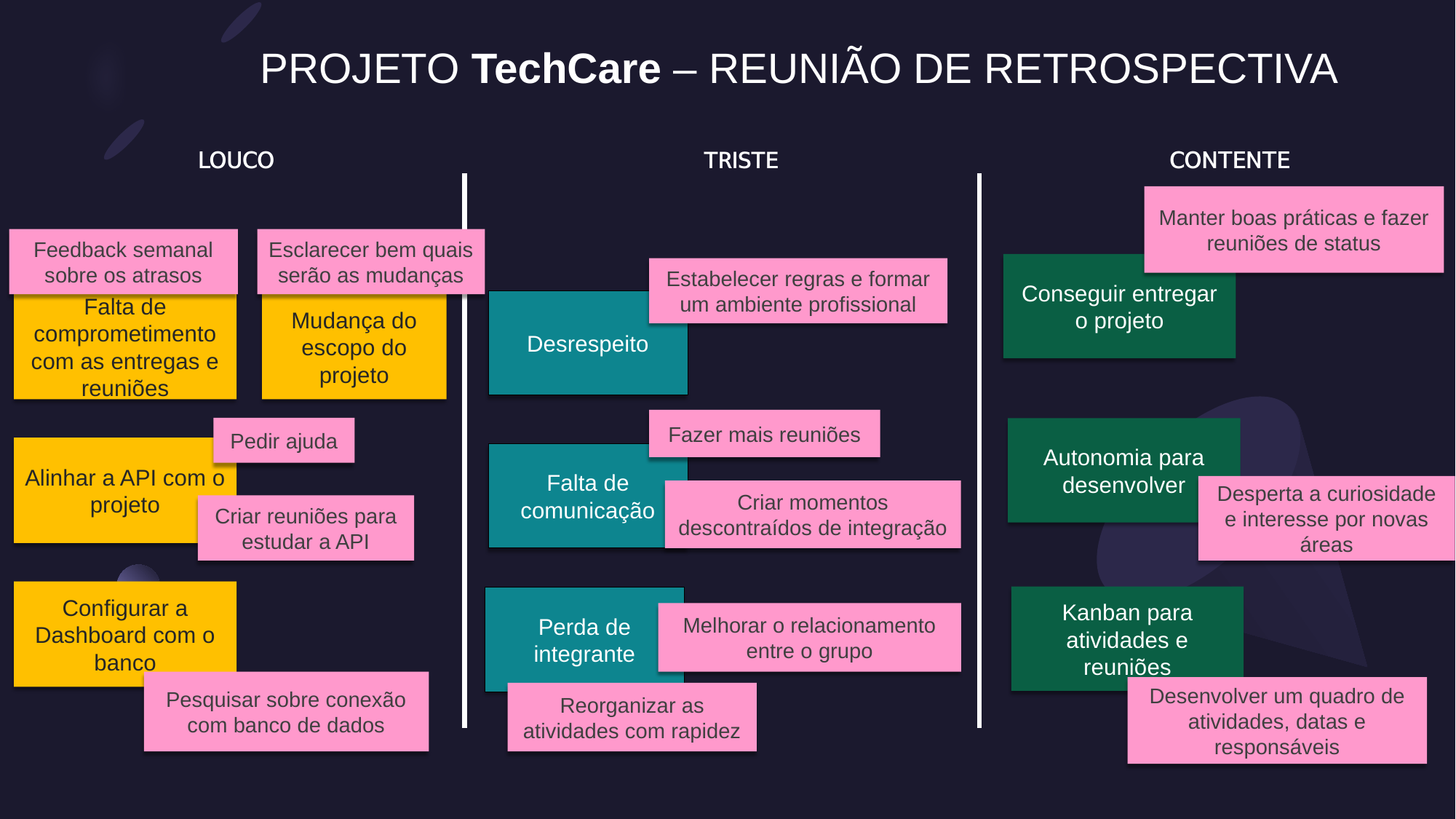

# PROJETO TechCare – REUNIÃO DE RETROSPECTIVA

CONTENTE
LOUCO
TRISTE
Manter boas práticas e fazer reuniões de status
Feedback semanal sobre os atrasos
Esclarecer bem quais serão as mudanças
Conseguir entregar o projeto
Estabelecer regras e formar um ambiente profissional
Desrespeito
Mudança do escopo do projeto
Falta de comprometimento com as entregas e reuniões

Fazer mais reuniões
Pedir ajuda
Autonomia para desenvolver
Alinhar a API com o projeto
Falta de comunicação
Desperta a curiosidade e interesse por novas áreas
Criar momentos descontraídos de integração
Criar reuniões para estudar a API

Configurar a Dashboard com o banco
Kanban para atividades e reuniões
Perda de integrante
Melhorar o relacionamento entre o grupo
Pesquisar sobre conexão com banco de dados
Desenvolver um quadro de atividades, datas e responsáveis
Reorganizar as atividades com rapidez